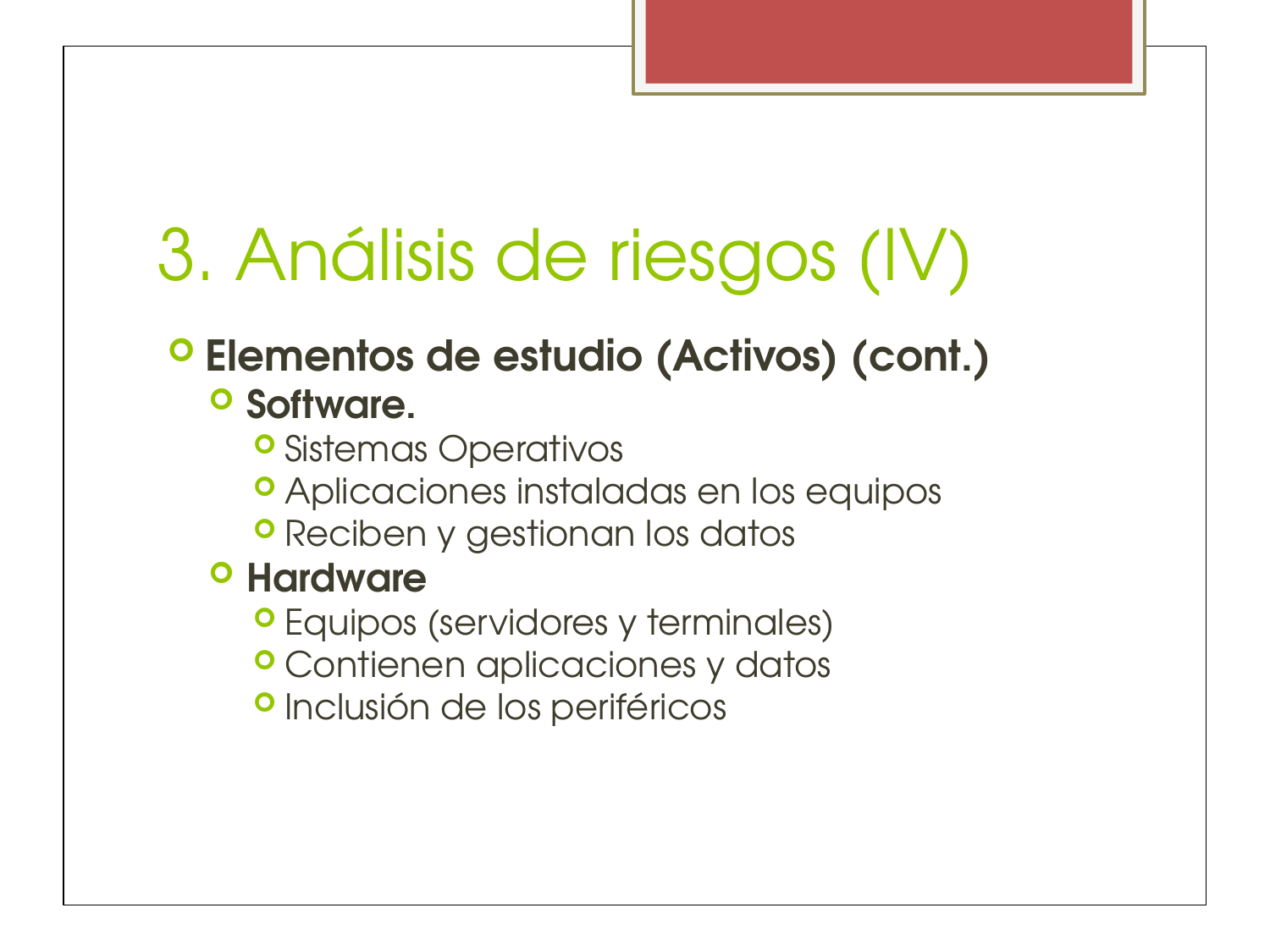

3. Análisis de riesgos (IV)
Elementos de estudio (Activos) (cont.)
Software.
Sistemas Operativos
Aplicaciones instaladas en los equipos
Reciben y gestionan los datos
Hardware
Equipos (servidores y terminales)
Contienen aplicaciones y datos
Inclusión de los periféricos